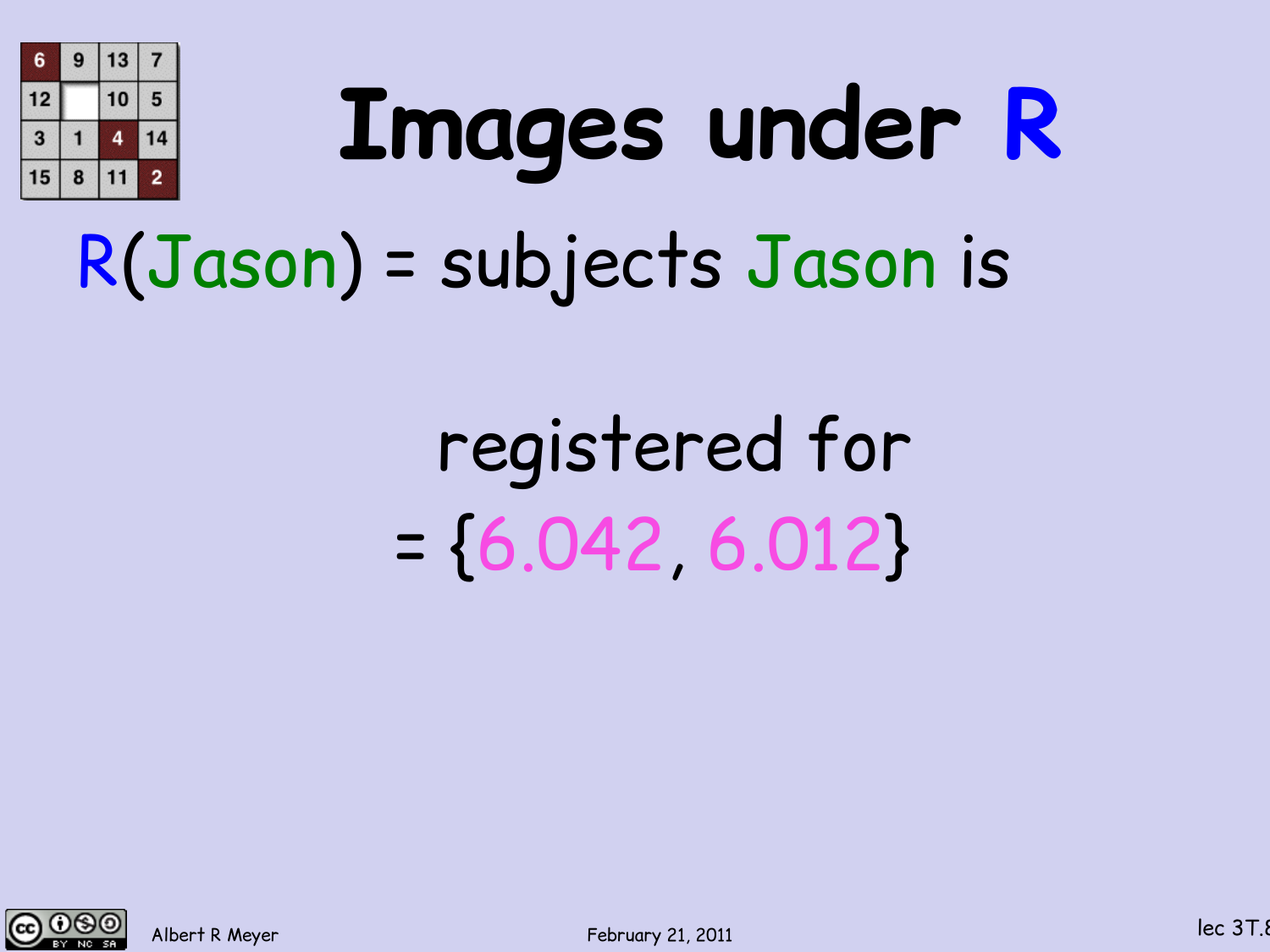

# Images under R
R(Jason) = subjects Jason is
                 registered for
               = {6.042, 6.012}